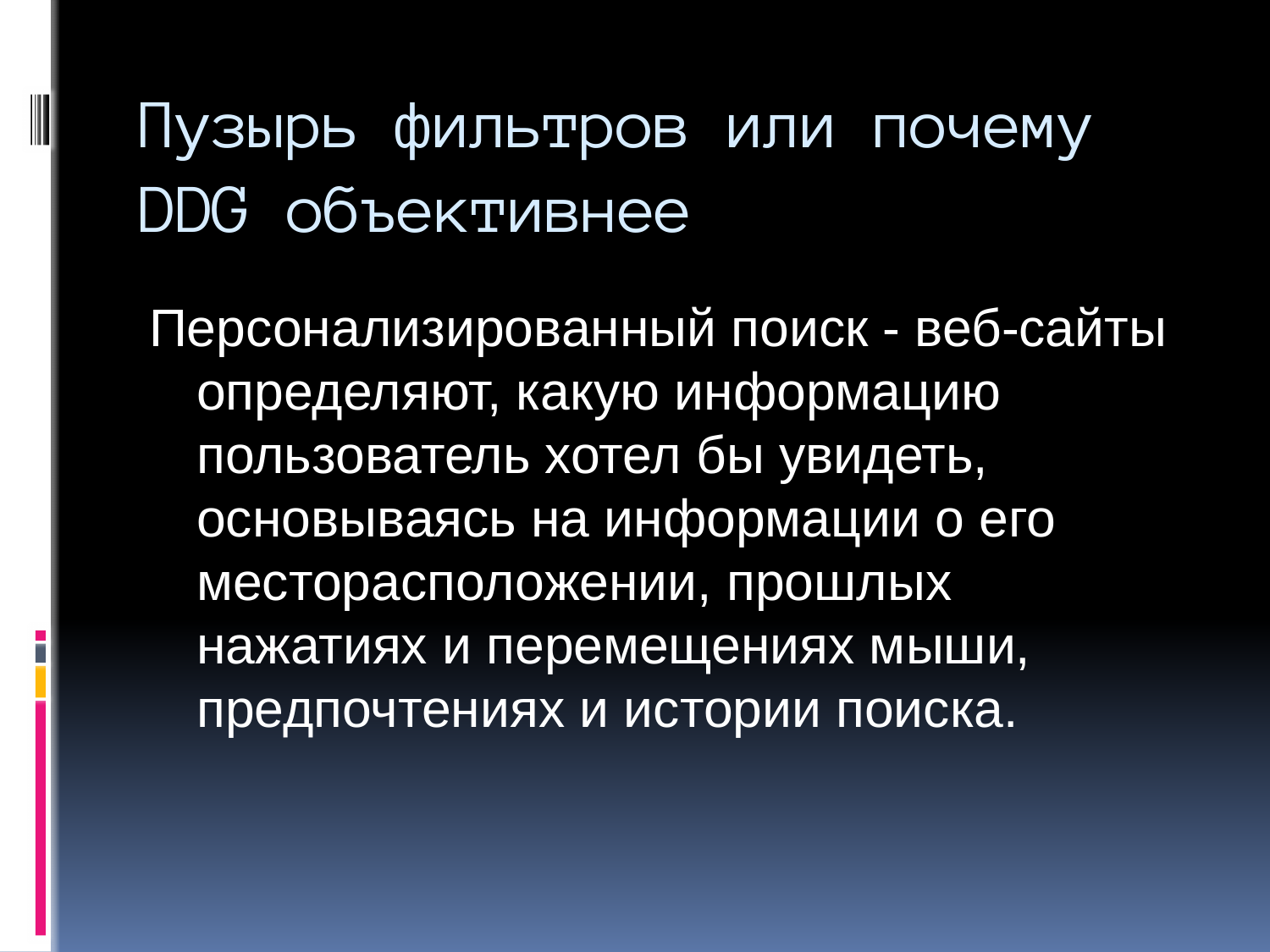

# Пузырь фильтров или почему DDG объективнее
Персонализированный поиск - веб-сайты определяют, какую информацию пользователь хотел бы увидеть, основываясь на информации о его месторасположении, прошлых нажатиях и перемещениях мыши, предпочтениях и истории поиска.